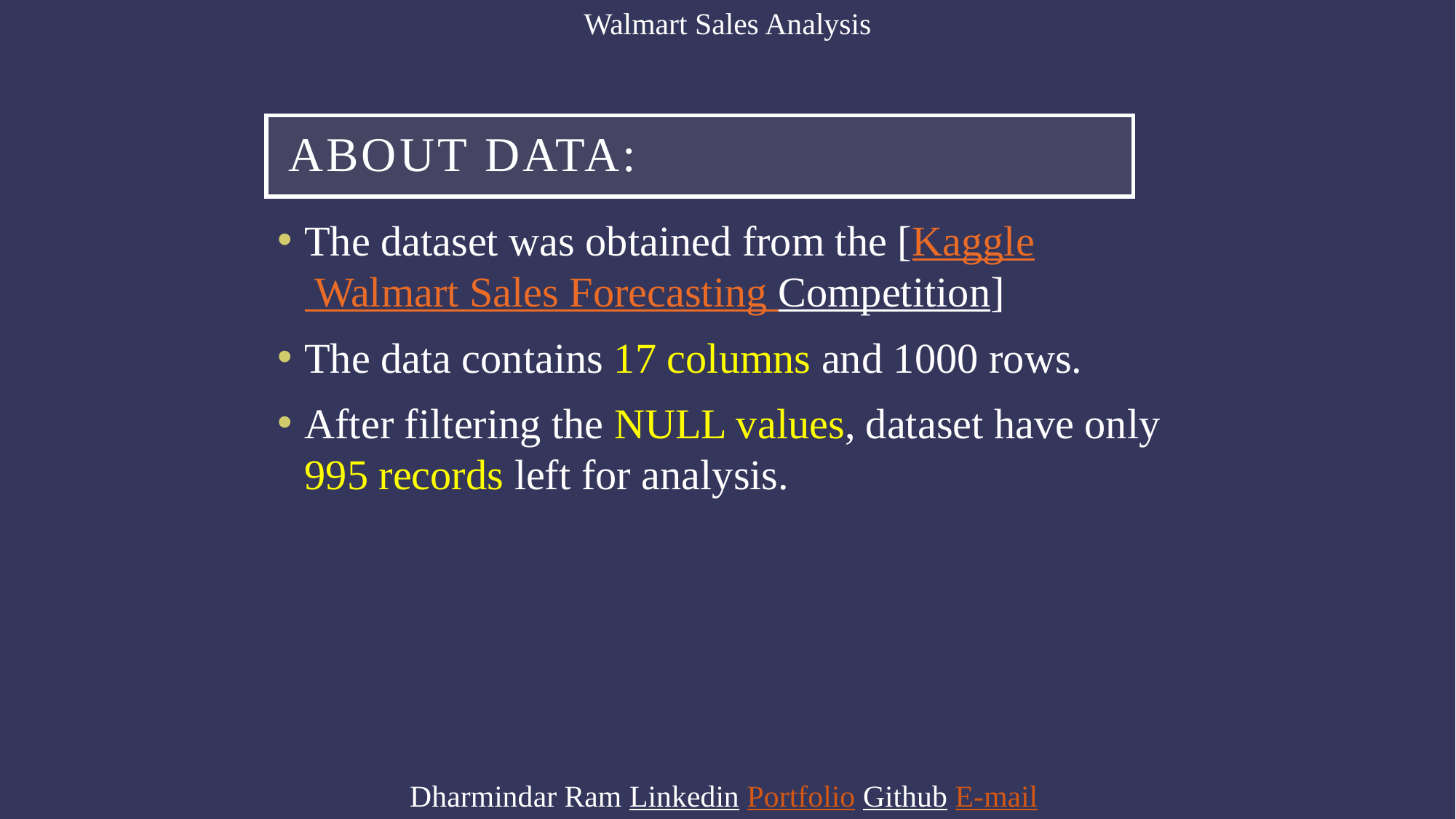

Walmart Sales Analysis
# About Data:
The dataset was obtained from the [Kaggle Walmart Sales Forecasting Competition]
The data contains 17 columns and 1000 rows.
After filtering the NULL values, dataset have only 995 records left for analysis.
Dharmindar Ram Linkedin Portfolio Github E-mail